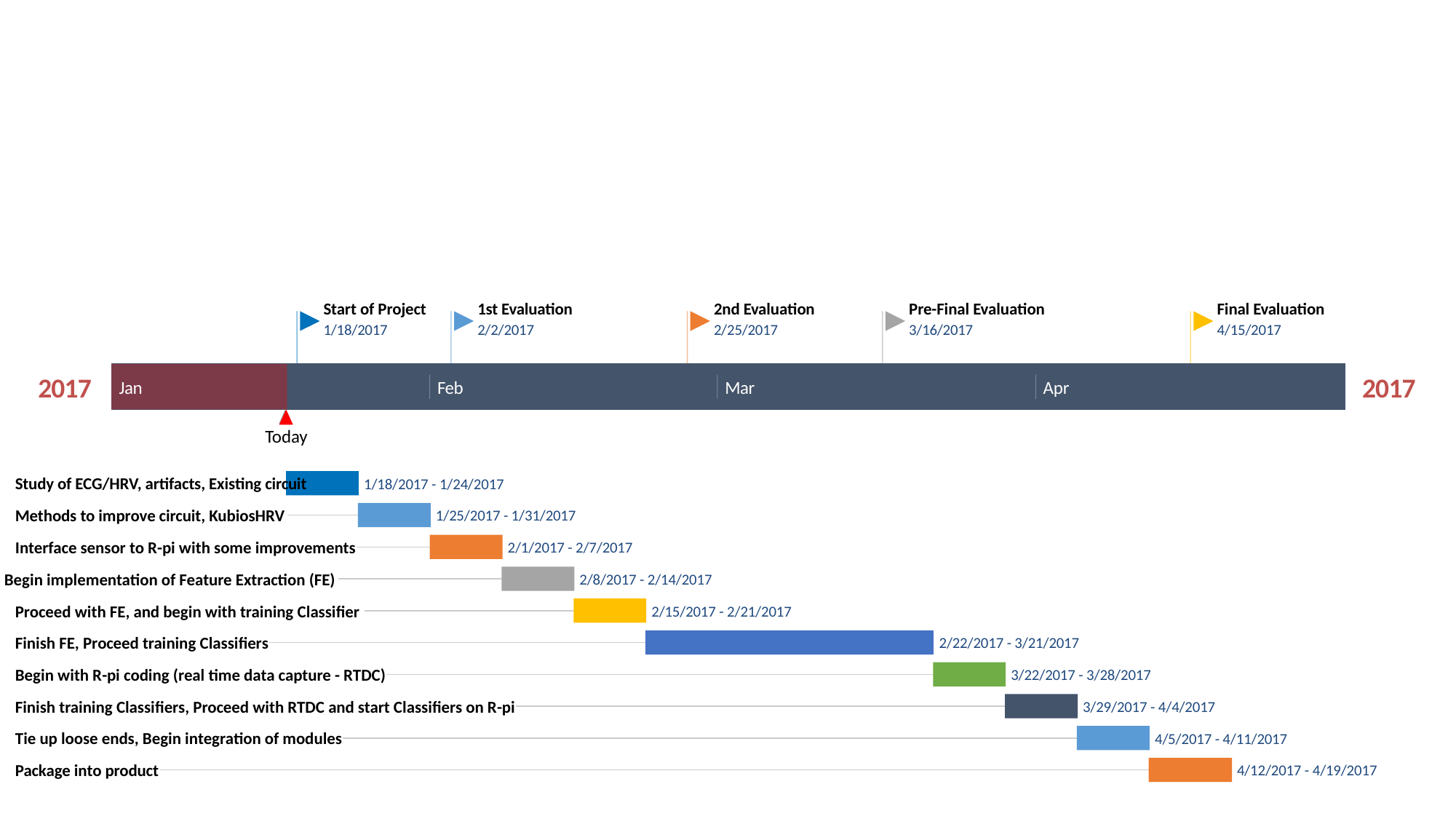

Start of Project
1st Evaluation
2nd Evaluation
Pre-Final Evaluation
Final Evaluation

1/18/2017
2/2/2017
2/25/2017
3/16/2017
4/15/2017

2017
2017
Jan
Feb
Mar
Apr

Today
7 days

Study of ECG/HRV, artifacts, Existing circuit
1/18/2017 - 1/24/2017

7 days

Methods to improve circuit, KubiosHRV
1/25/2017 - 1/31/2017

7 days

Interface sensor to R-pi with some improvements
2/1/2017 - 2/7/2017

7 days

Begin implementation of Feature Extraction (FE)
2/8/2017 - 2/14/2017

7 days

Proceed with FE, and begin with training Classifier
2/15/2017 - 2/21/2017

28 days

Finish FE, Proceed training Classifiers
2/22/2017 - 3/21/2017

7 days

Begin with R-pi coding (real time data capture - RTDC)
3/22/2017 - 3/28/2017

7 days

Finish training Classifiers, Proceed with RTDC and start Classifiers on R-pi
3/29/2017 - 4/4/2017

7 days

Tie up loose ends, Begin integration of modules
4/5/2017 - 4/11/2017

8 days

Package into product
4/12/2017 - 4/19/2017